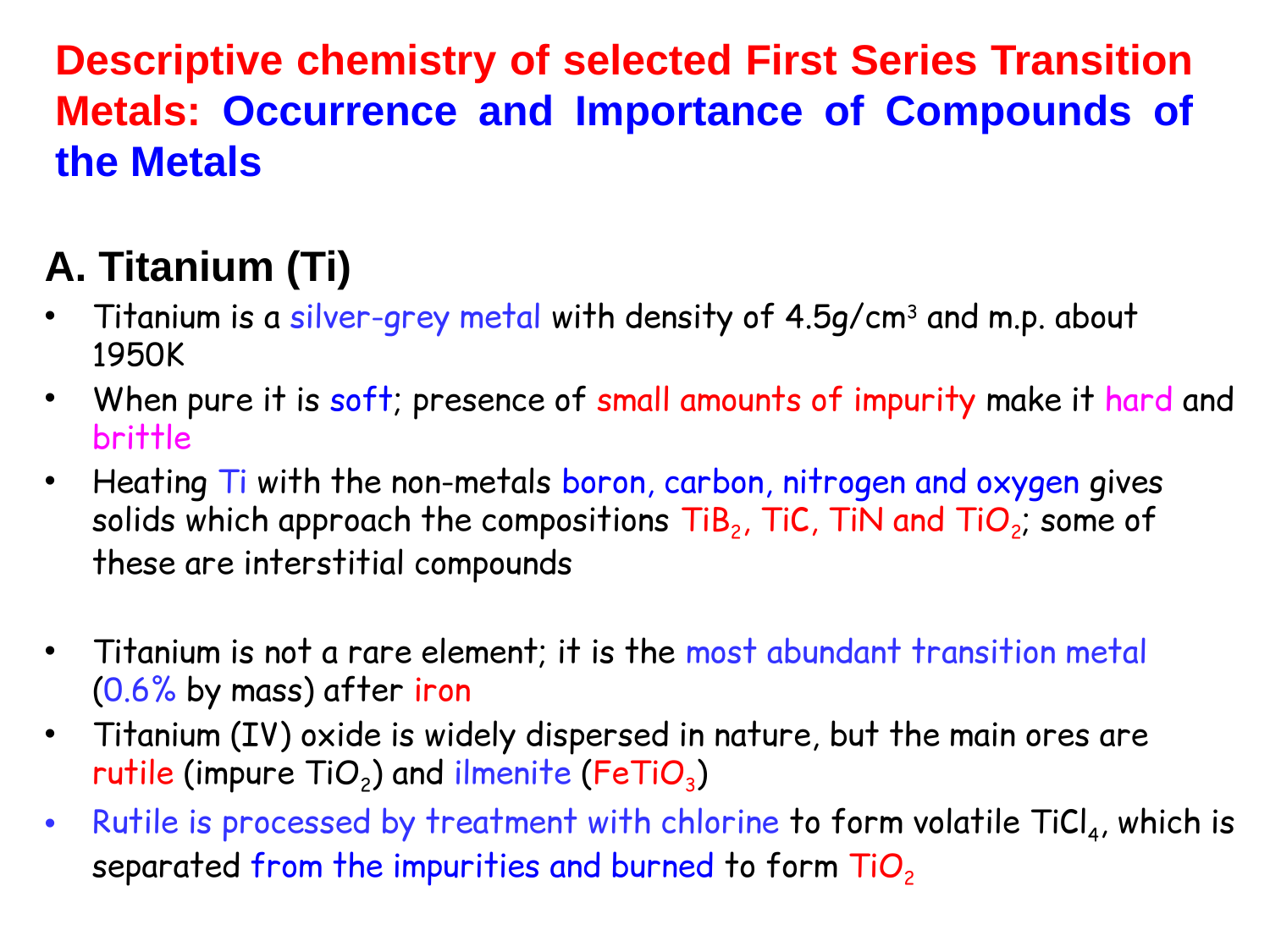

# Descriptive chemistry of selected First Series Transition Metals: Occurrence and Importance of Compounds of the Metals
A. Titanium (Ti)
Titanium is a silver-grey metal with density of 4.5g/cm3 and m.p. about 1950K
When pure it is soft; presence of small amounts of impurity make it hard and brittle
Heating Ti with the non-metals boron, carbon, nitrogen and oxygen gives solids which approach the compositions TiB2, TiC, TiN and TiO2; some of these are interstitial compounds

Titanium is not a rare element; it is the most abundant transition metal (0.6% by mass) after iron
Titanium (IV) oxide is widely dispersed in nature, but the main ores are rutile (impure TiO2) and ilmenite (FeTiO3)
Rutile is processed by treatment with chlorine to form volatile TiCl4, which is separated from the impurities and burned to form TiO2